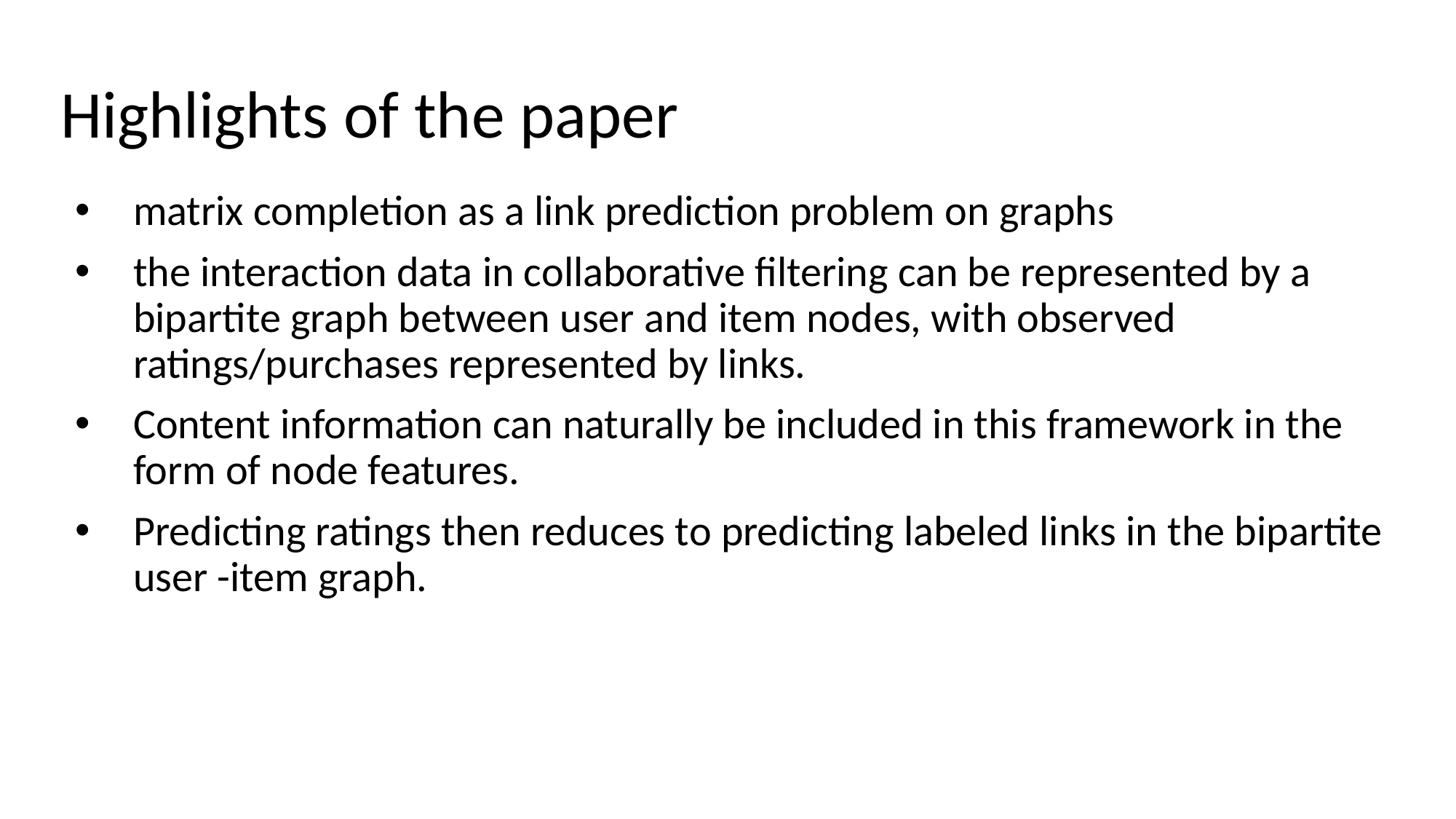

# Highlights of the paper
matrix completion as a link prediction problem on graphs
the interaction data in collaborative filtering can be represented by a bipartite graph between user and item nodes, with observed ratings/purchases represented by links.
Content information can naturally be included in this framework in the form of node features.
Predicting ratings then reduces to predicting labeled links in the bipartite user -item graph.